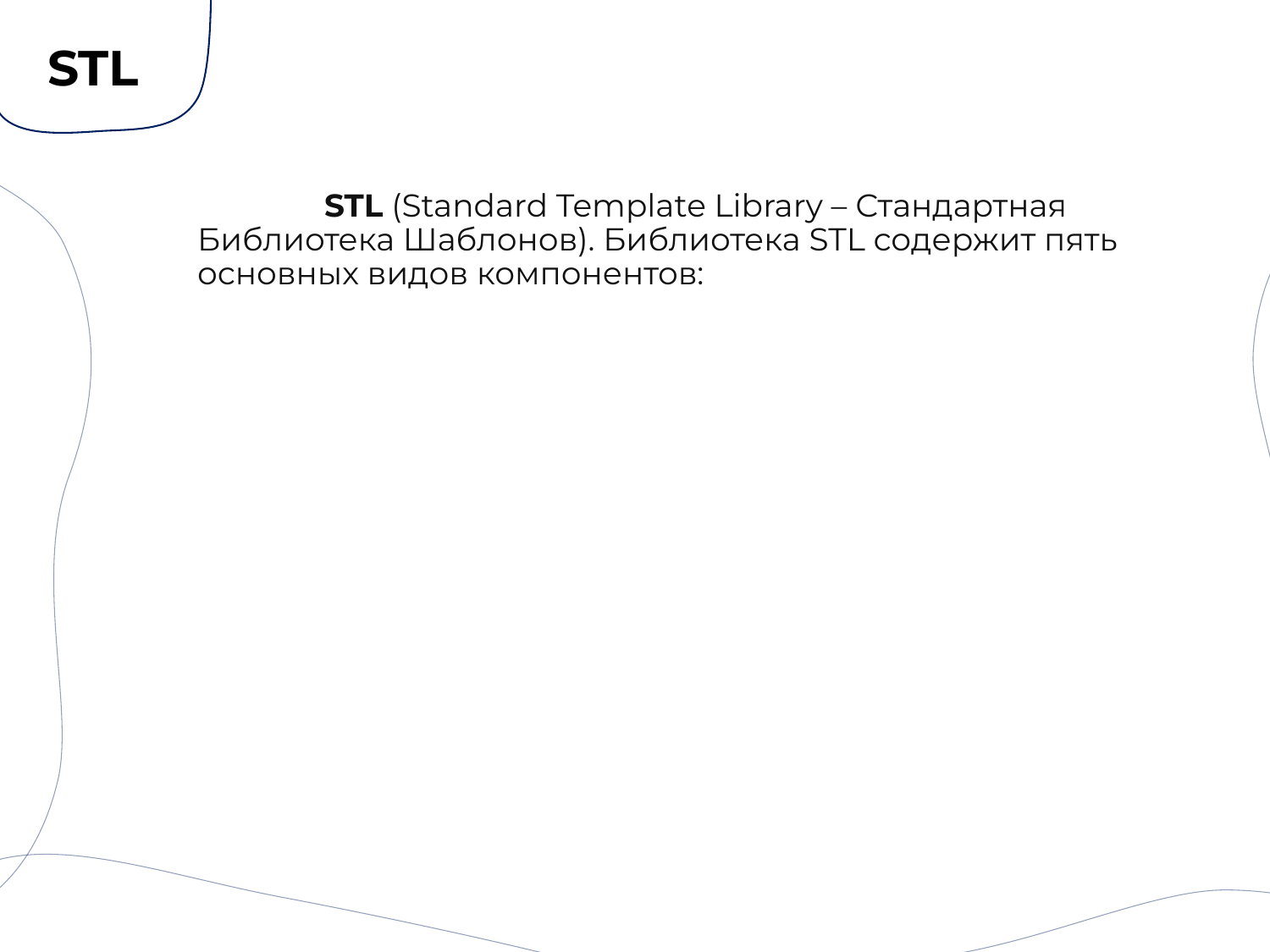

# STL
	STL (Standard Template Library – Стандартная Библиотека Шаблонов). Библиотека STL содержит пять основных видов компонентов: